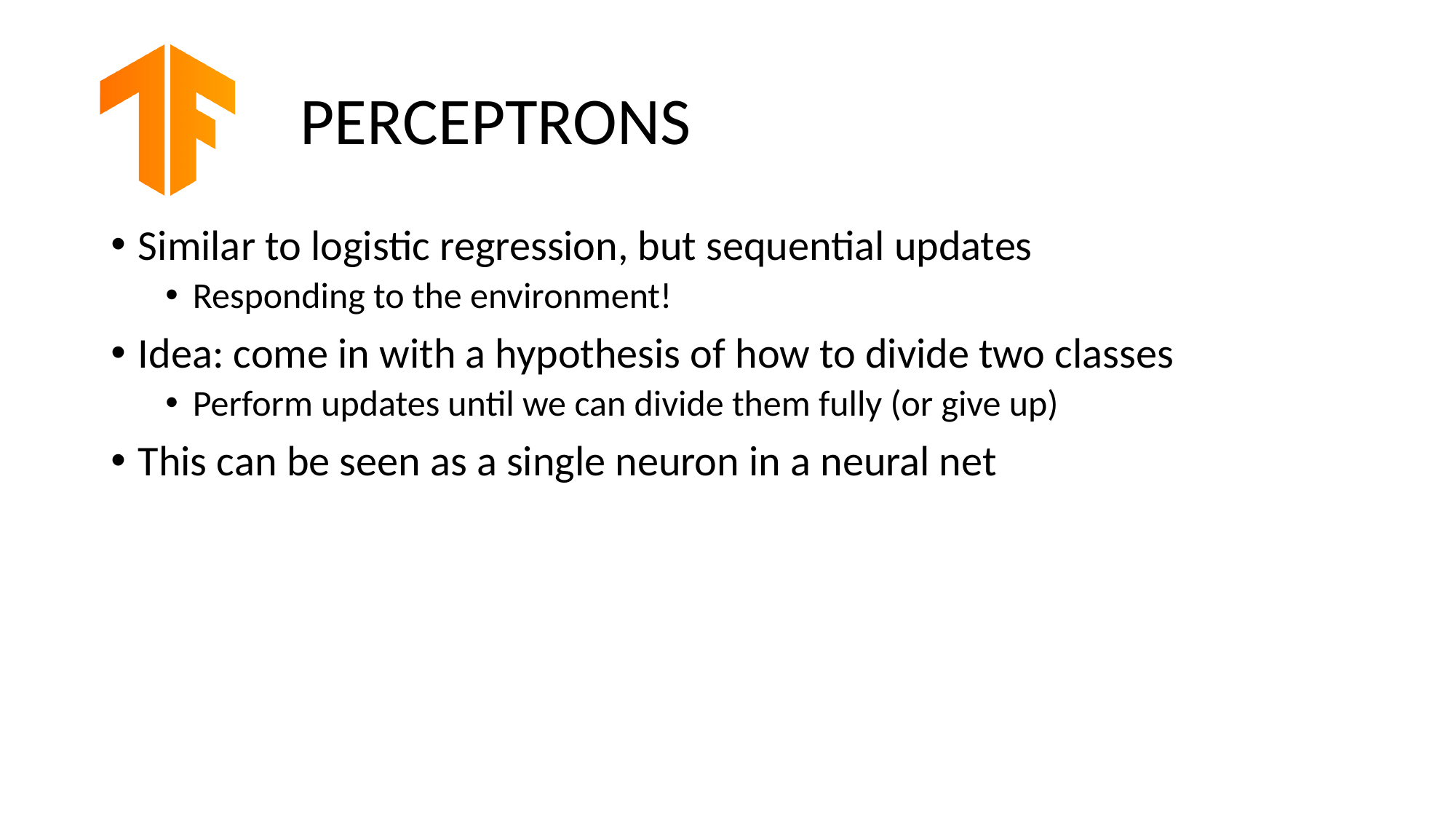

# PERCEPTRONS
Similar to logistic regression, but sequential updates
Responding to the environment!
Idea: come in with a hypothesis of how to divide two classes
Perform updates until we can divide them fully (or give up)
This can be seen as a single neuron in a neural net